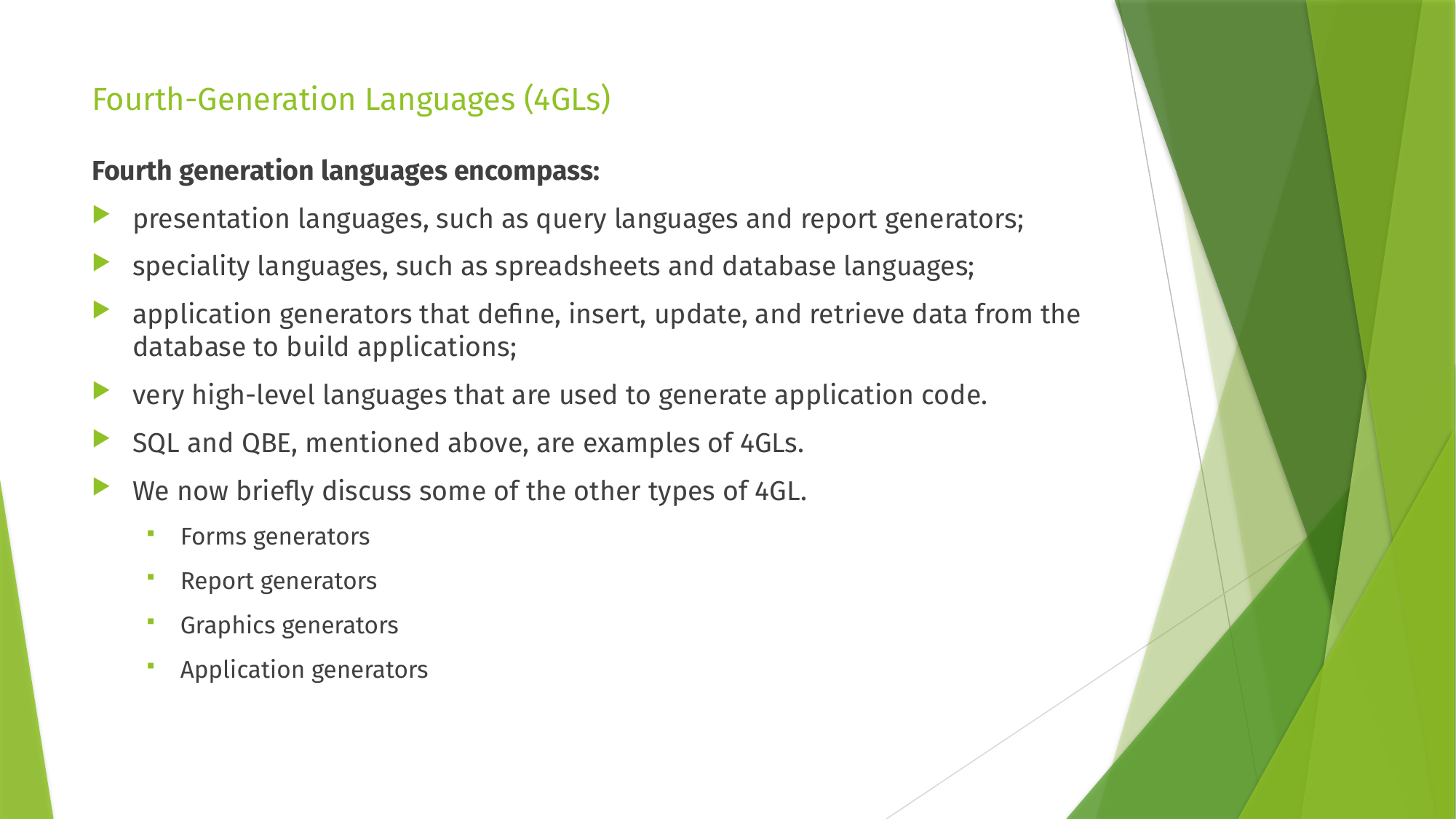

# Fourth-Generation Languages (4GLs)
Fourth generation languages encompass:
presentation languages, such as query languages and report generators;
speciality languages, such as spreadsheets and database languages;
application generators that deﬁne, insert, update, and retrieve data from the database to build applications;
very high-level languages that are used to generate application code.
SQL and QBE, mentioned above, are examples of 4GLs.
We now brieﬂy discuss some of the other types of 4GL.
Forms generators
Report generators
Graphics generators
Application generators